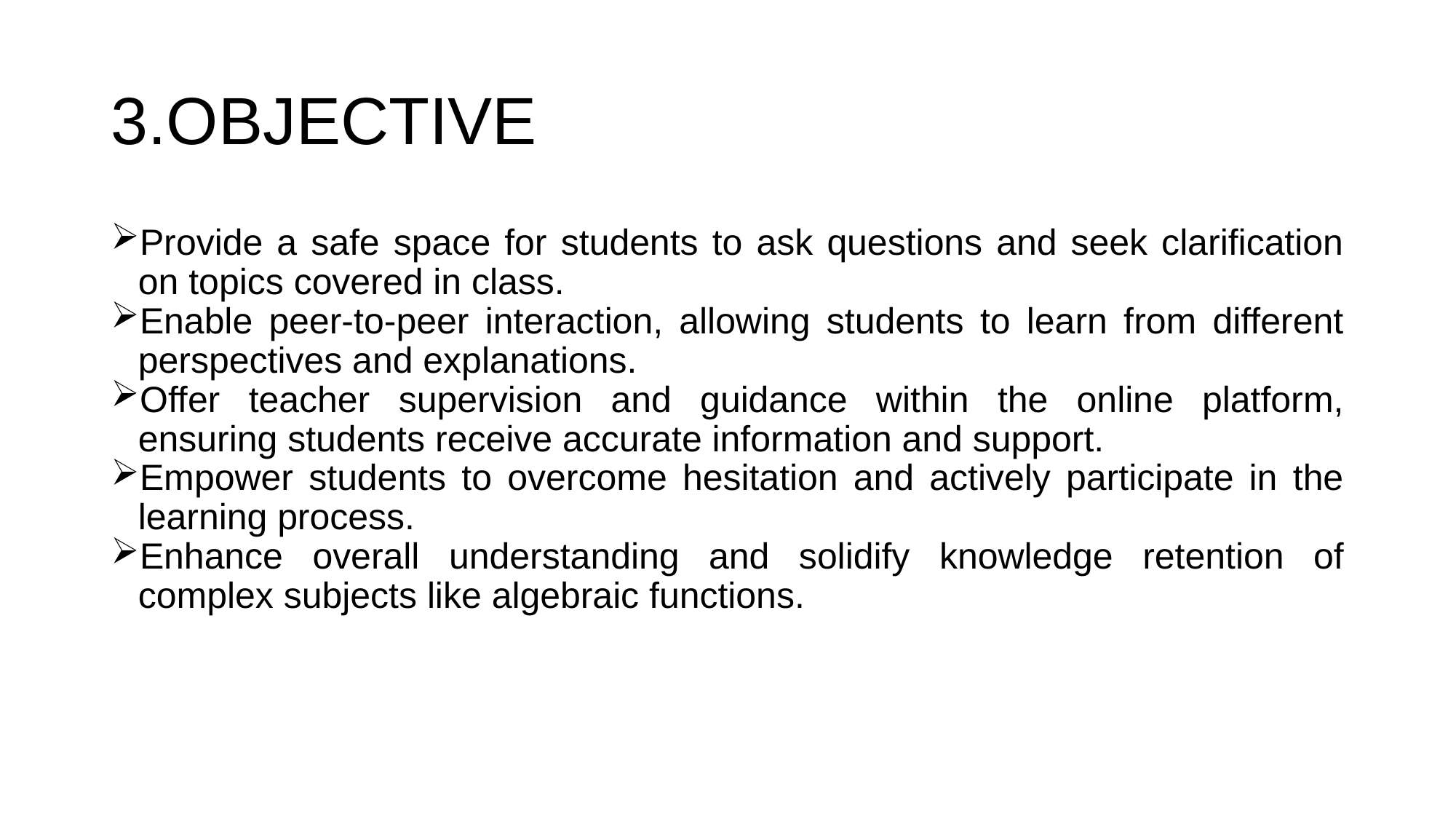

# 3.OBJECTIVE
Provide a safe space for students to ask questions and seek clarification on topics covered in class.
Enable peer-to-peer interaction, allowing students to learn from different perspectives and explanations.
Offer teacher supervision and guidance within the online platform, ensuring students receive accurate information and support.
Empower students to overcome hesitation and actively participate in the learning process.
Enhance overall understanding and solidify knowledge retention of complex subjects like algebraic functions.